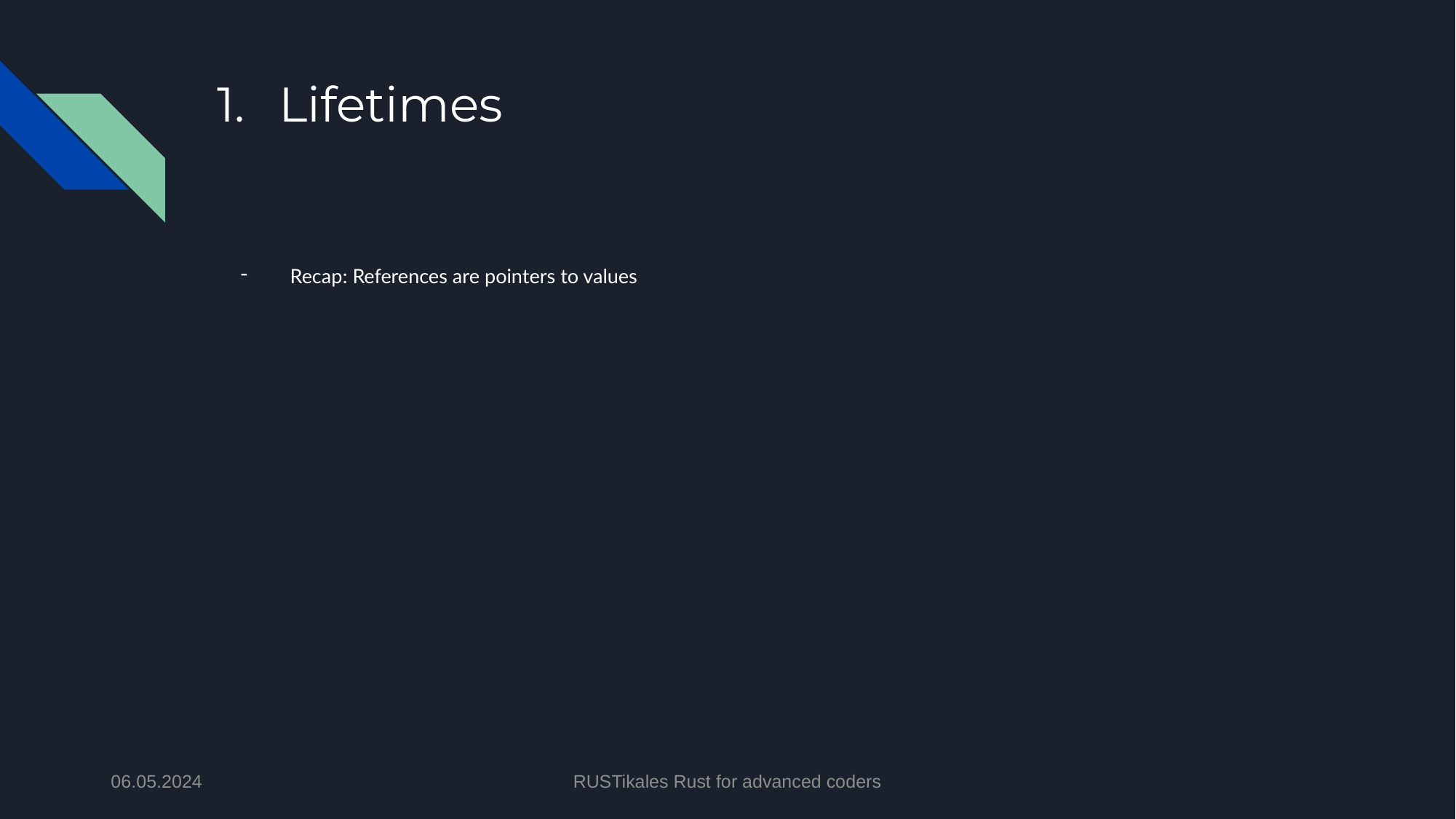

# Lifetimes
Recap: References are pointers to values
06.05.2024
RUSTikales Rust for advanced coders